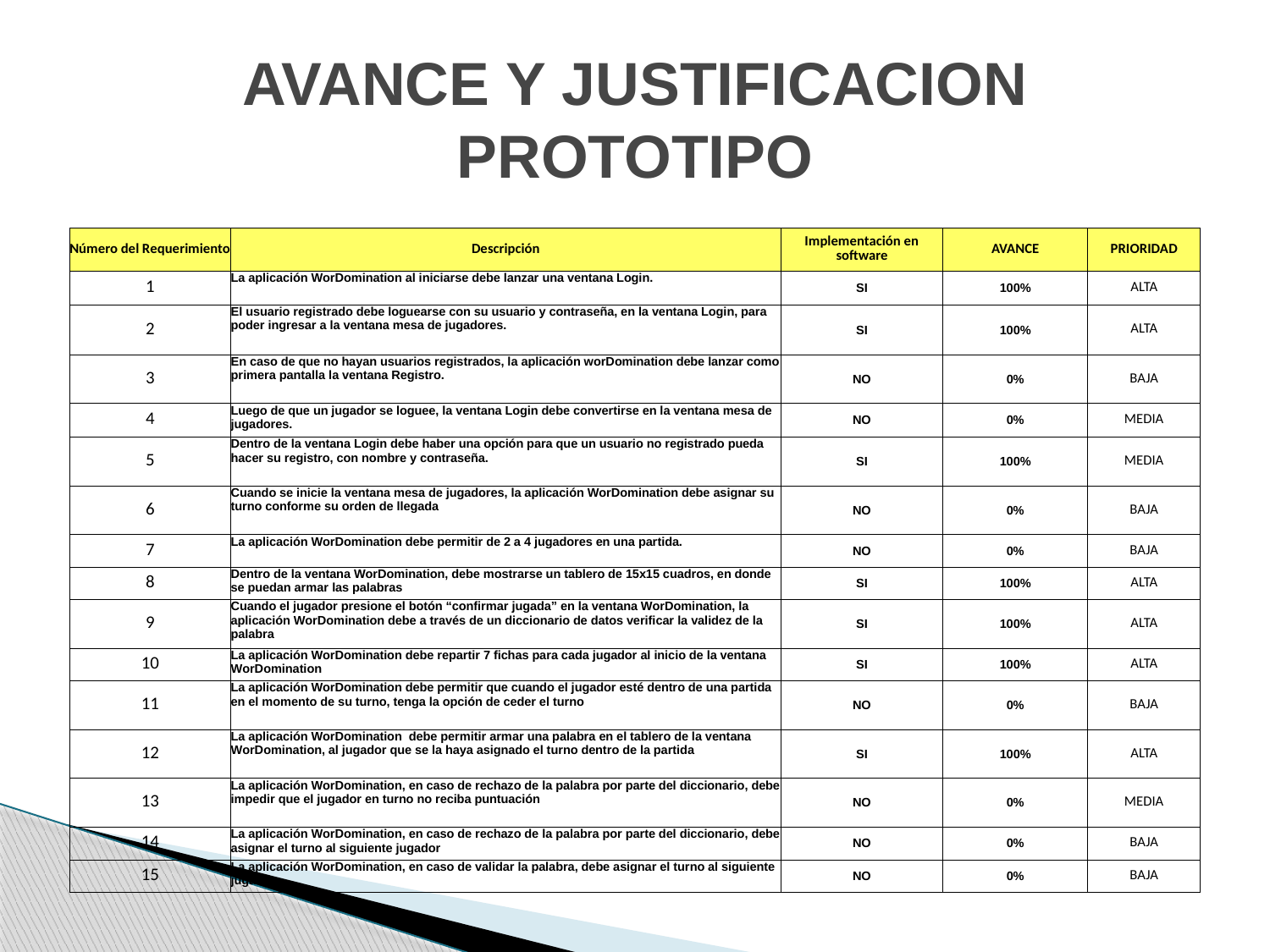

# AVANCE Y JUSTIFICACION PROTOTIPO
| Número del Requerimiento | Descripción | Implementación en software | AVANCE | PRIORIDAD |
| --- | --- | --- | --- | --- |
| 1 | La aplicación WorDomination al iniciarse debe lanzar una ventana Login. | SI | 100% | ALTA |
| 2 | El usuario registrado debe loguearse con su usuario y contraseña, en la ventana Login, para poder ingresar a la ventana mesa de jugadores. | SI | 100% | ALTA |
| 3 | En caso de que no hayan usuarios registrados, la aplicación worDomination debe lanzar como primera pantalla la ventana Registro. | NO | 0% | BAJA |
| 4 | Luego de que un jugador se loguee, la ventana Login debe convertirse en la ventana mesa de jugadores. | NO | 0% | MEDIA |
| 5 | Dentro de la ventana Login debe haber una opción para que un usuario no registrado pueda hacer su registro, con nombre y contraseña. | SI | 100% | MEDIA |
| 6 | Cuando se inicie la ventana mesa de jugadores, la aplicación WorDomination debe asignar su turno conforme su orden de llegada | NO | 0% | BAJA |
| 7 | La aplicación WorDomination debe permitir de 2 a 4 jugadores en una partida. | NO | 0% | BAJA |
| 8 | Dentro de la ventana WorDomination, debe mostrarse un tablero de 15x15 cuadros, en donde se puedan armar las palabras | SI | 100% | ALTA |
| 9 | Cuando el jugador presione el botón “confirmar jugada” en la ventana WorDomination, la aplicación WorDomination debe a través de un diccionario de datos verificar la validez de la palabra | SI | 100% | ALTA |
| 10 | La aplicación WorDomination debe repartir 7 fichas para cada jugador al inicio de la ventana WorDomination | SI | 100% | ALTA |
| 11 | La aplicación WorDomination debe permitir que cuando el jugador esté dentro de una partida en el momento de su turno, tenga la opción de ceder el turno | NO | 0% | BAJA |
| 12 | La aplicación WorDomination debe permitir armar una palabra en el tablero de la ventana WorDomination, al jugador que se la haya asignado el turno dentro de la partida | SI | 100% | ALTA |
| 13 | La aplicación WorDomination, en caso de rechazo de la palabra por parte del diccionario, debe impedir que el jugador en turno no reciba puntuación | NO | 0% | MEDIA |
| 14 | La aplicación WorDomination, en caso de rechazo de la palabra por parte del diccionario, debe asignar el turno al siguiente jugador | NO | 0% | BAJA |
| 15 | La aplicación WorDomination, en caso de validar la palabra, debe asignar el turno al siguiente jugador | NO | 0% | BAJA |